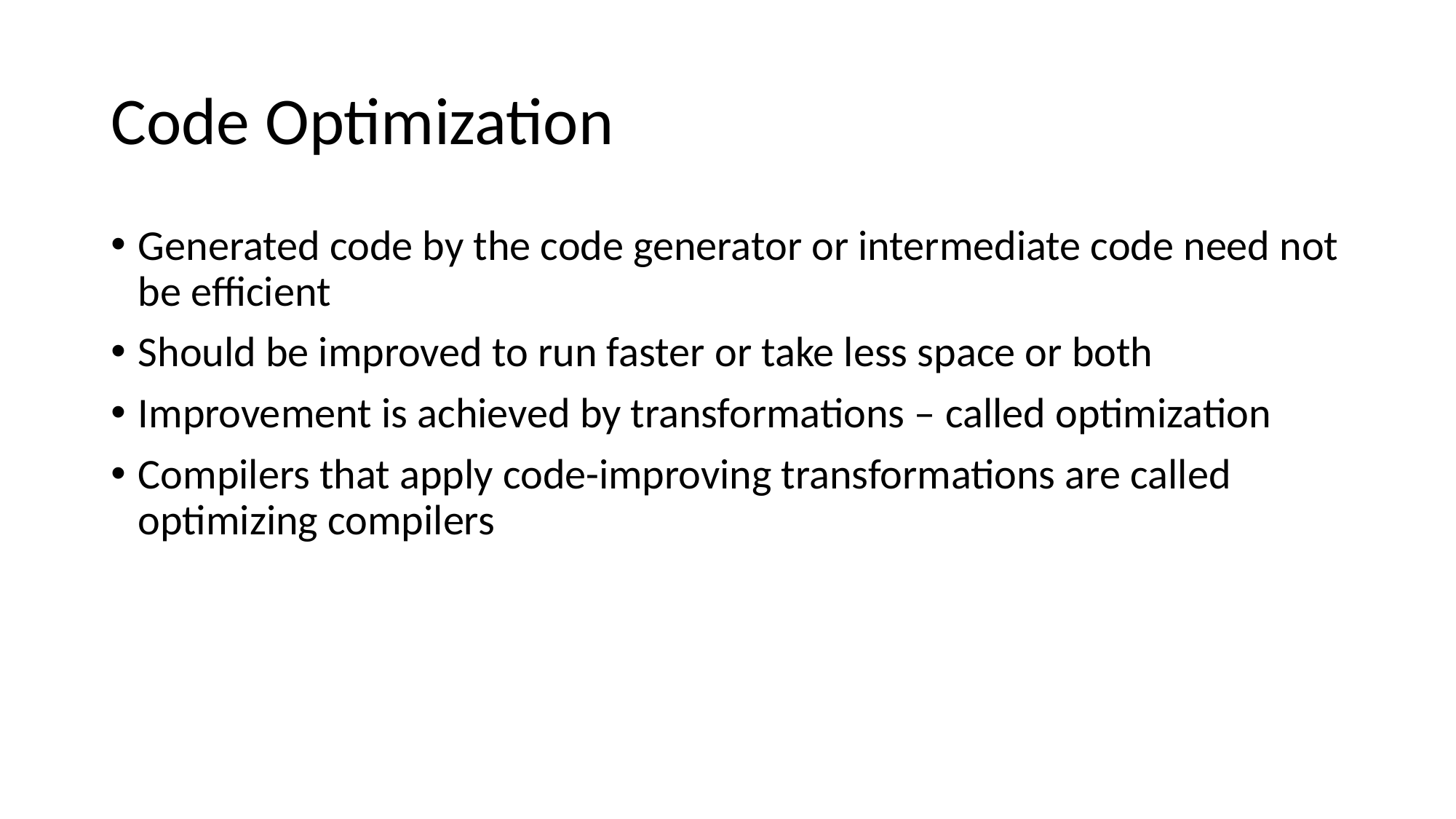

# Code Optimization
Generated code by the code generator or intermediate code need not be efficient
Should be improved to run faster or take less space or both
Improvement is achieved by transformations – called optimization
Compilers that apply code-improving transformations are called optimizing compilers